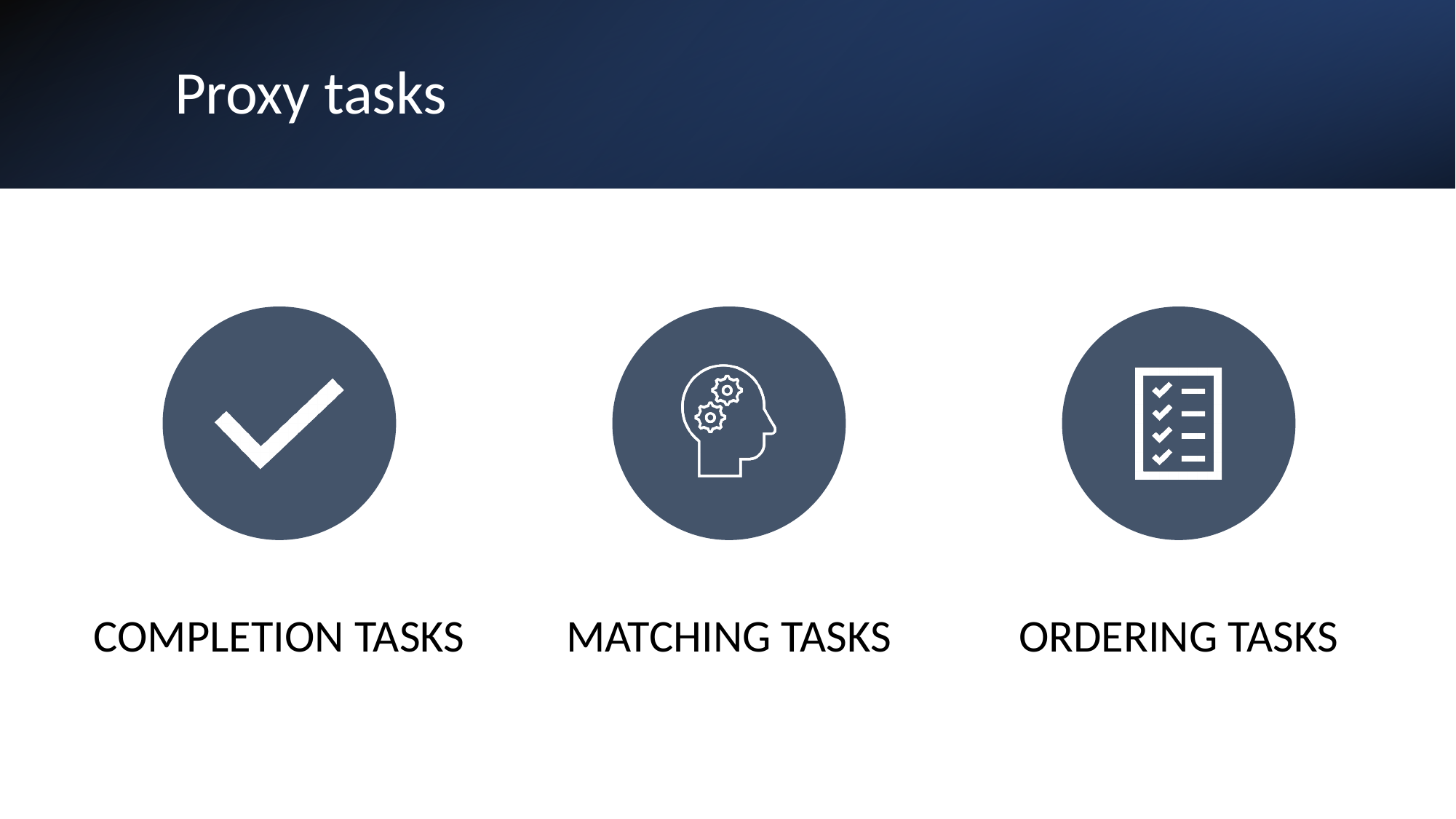

# Proxy tasks
Completion tasks
Matching tasks
Ordering tasks